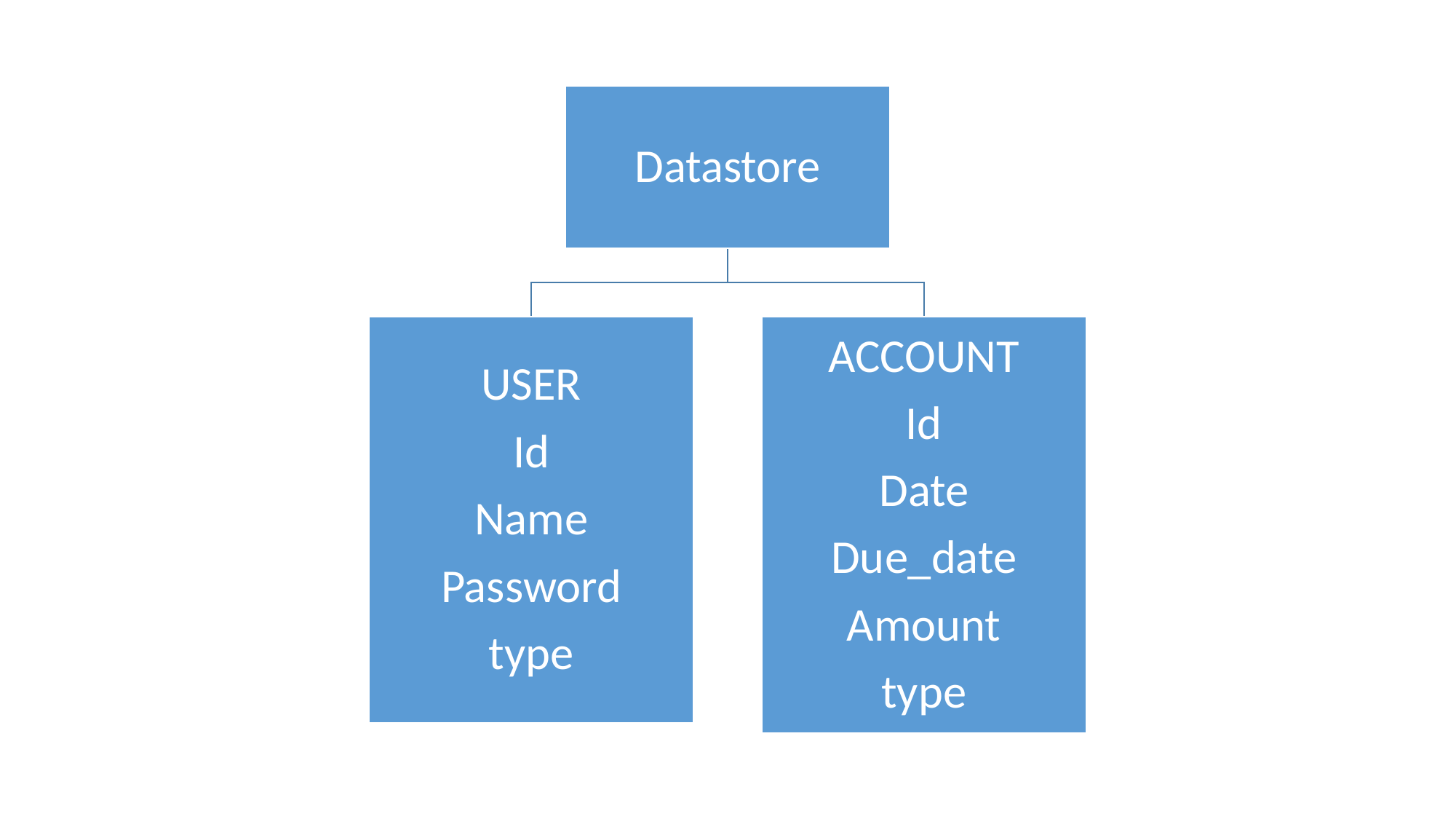

Datastore
USER
Id
Name
Password
type
ACCOUNT
Id
Date
Due_date
Amount
type